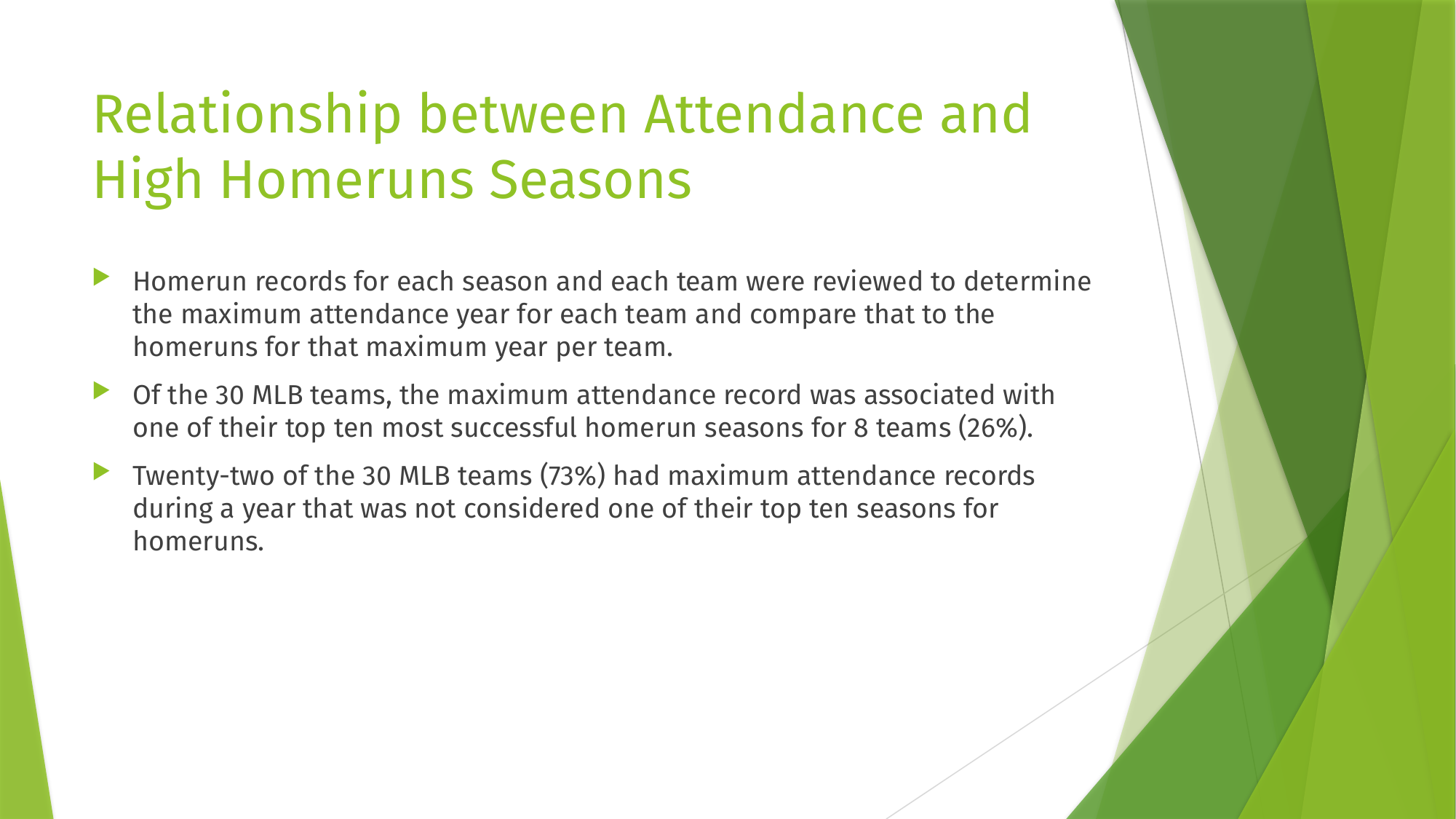

# Relationship between Attendance and High Homeruns Seasons
Homerun records for each season and each team were reviewed to determine the maximum attendance year for each team and compare that to the homeruns for that maximum year per team.
Of the 30 MLB teams, the maximum attendance record was associated with one of their top ten most successful homerun seasons for 8 teams (26%).
Twenty-two of the 30 MLB teams (73%) had maximum attendance records during a year that was not considered one of their top ten seasons for homeruns.